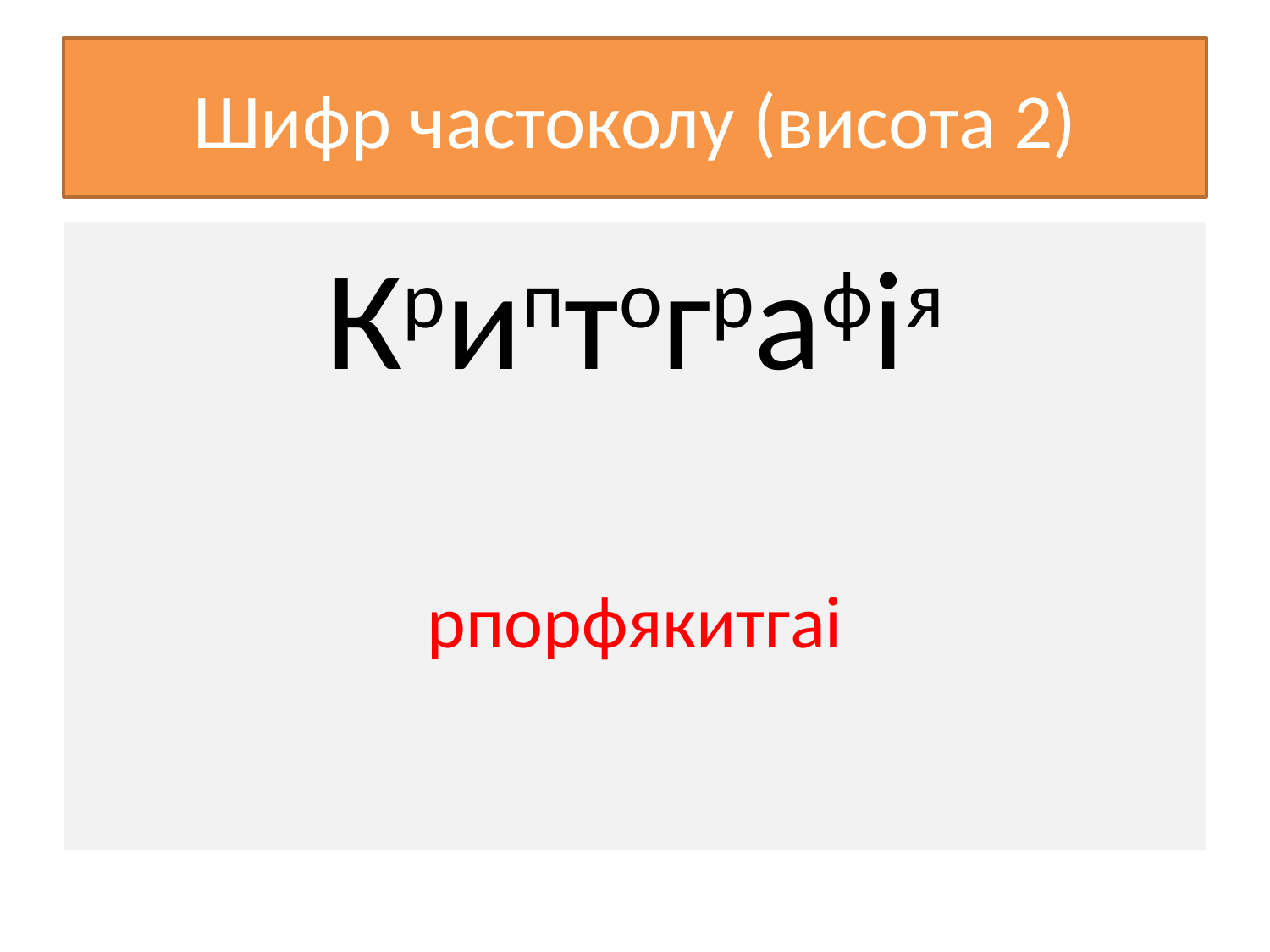

# Шифр частоколу (висота 2)
Криптографія

рпорфякитгаі